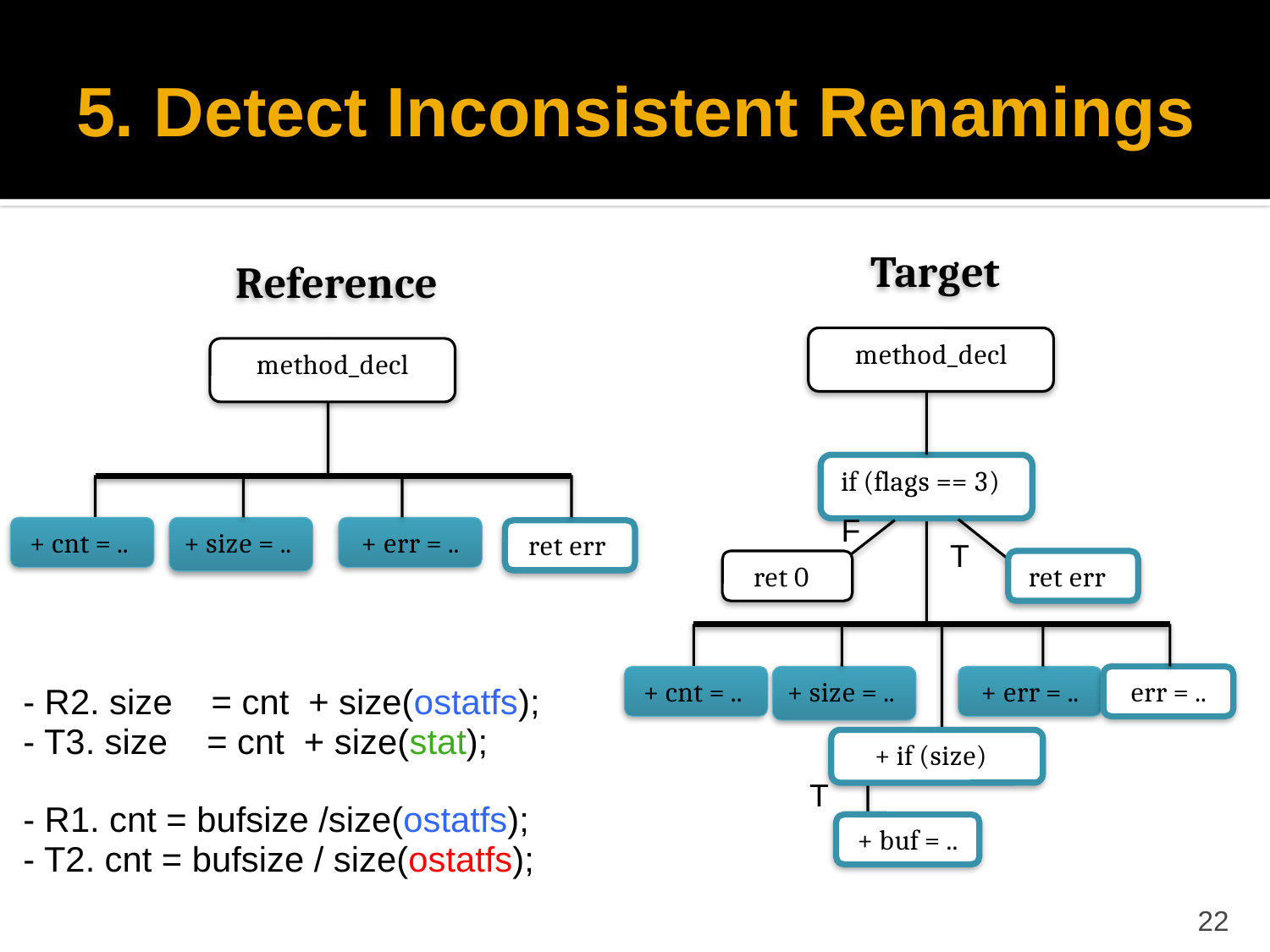

# 5. Detect Inconsistent Renamings
Target
Reference
method_decl

method_decl

if (flags == 3)

F
+ cnt = ..
+ size = ..
+ err = ..

ret err
T
ret 0
ret err

+ cnt = ..
+ size = ..
+ err = ..
err = ..
+ if (size)
T

+ buf = ..

- R2. size    = cnt  + size(ostatfs);
- T3. size    = cnt  + size(stat);

- R1. cnt = bufsize /size(ostatfs);
- T2. cnt = bufsize / size(ostatfs);
22